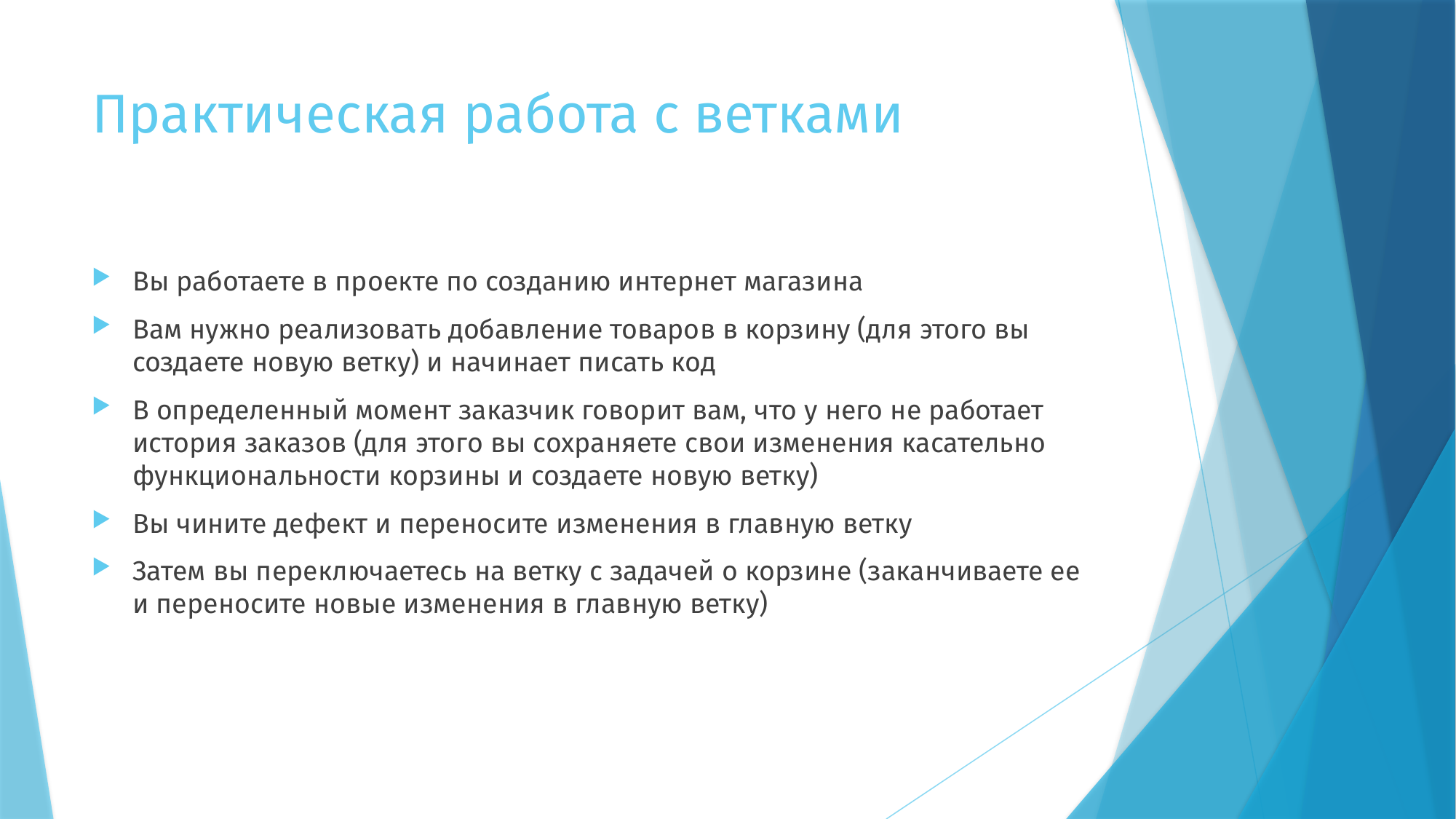

# Практическая работа с ветками
Вы работаете в проекте по созданию интернет магазина
Вам нужно реализовать добавление товаров в корзину (для этого вы создаете новую ветку) и начинает писать код
В определенный момент заказчик говорит вам, что у него не работает история заказов (для этого вы сохраняете свои изменения касательно функциональности корзины и создаете новую ветку)
Вы чините дефект и переносите изменения в главную ветку
Затем вы переключаетесь на ветку с задачей о корзине (заканчиваете ее и переносите новые изменения в главную ветку)